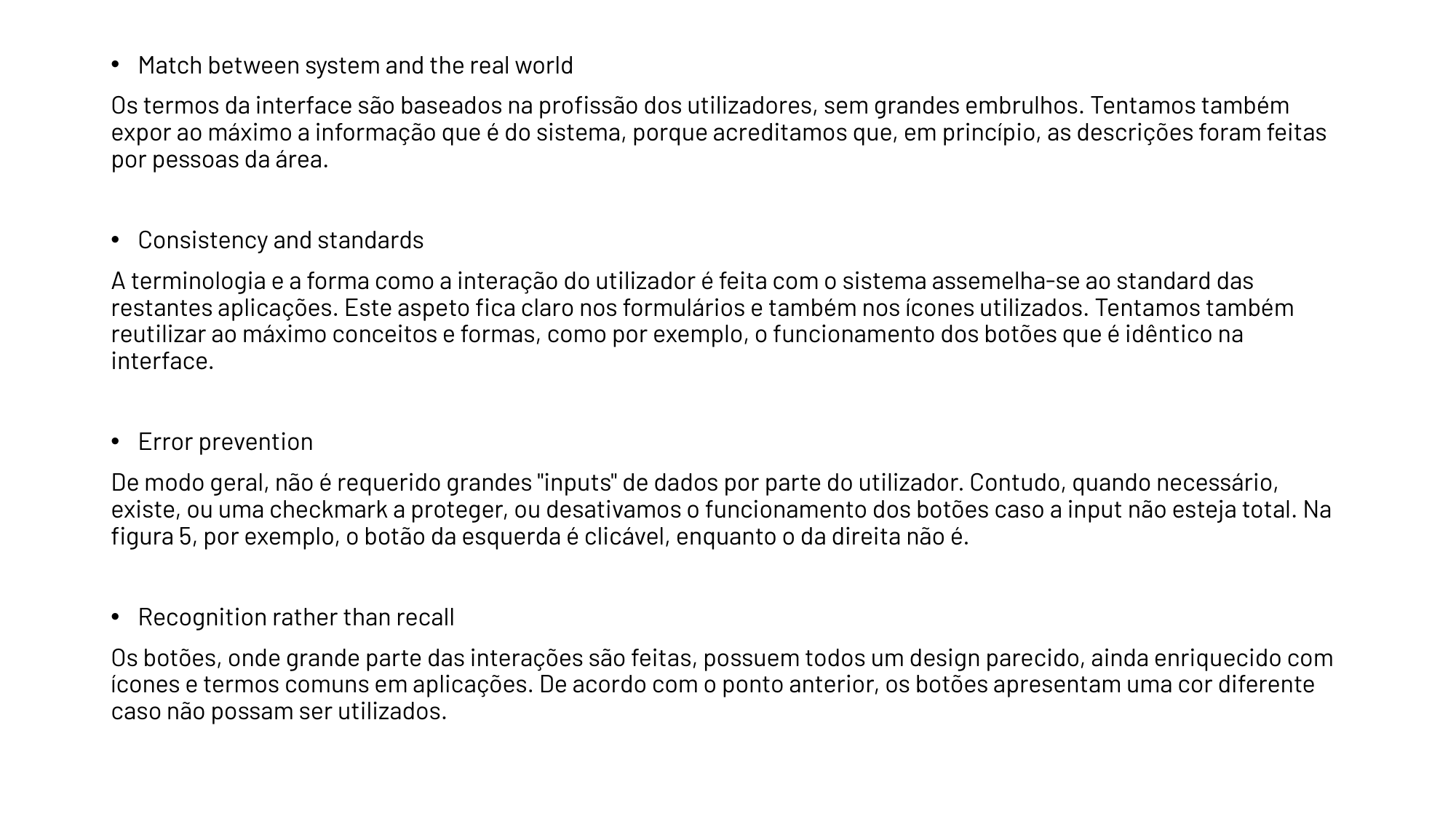

Match between system and the real world
Os termos da interface são baseados na profissão dos utilizadores, sem grandes embrulhos. Tentamos também expor ao máximo a informação que é do sistema, porque acreditamos que, em princípio, as descrições foram feitas por pessoas da área.

Consistency and standards
A terminologia e a forma como a interação do utilizador é feita com o sistema assemelha-se ao standard das restantes aplicações. Este aspeto fica claro nos formulários e também nos ícones utilizados. Tentamos também reutilizar ao máximo conceitos e formas, como por exemplo, o funcionamento dos botões que é idêntico na interface.

Error prevention
De modo geral, não é requerido grandes "inputs" de dados por parte do utilizador. Contudo, quando necessário, existe, ou uma checkmark a proteger, ou desativamos o funcionamento dos botões caso a input não esteja total. Na figura 5, por exemplo, o botão da esquerda é clicável, enquanto o da direita não é.

Recognition rather than recall
Os botões, onde grande parte das interações são feitas, possuem todos um design parecido, ainda enriquecido com ícones e termos comuns em aplicações. De acordo com o ponto anterior, os botões apresentam uma cor diferente caso não possam ser utilizados.